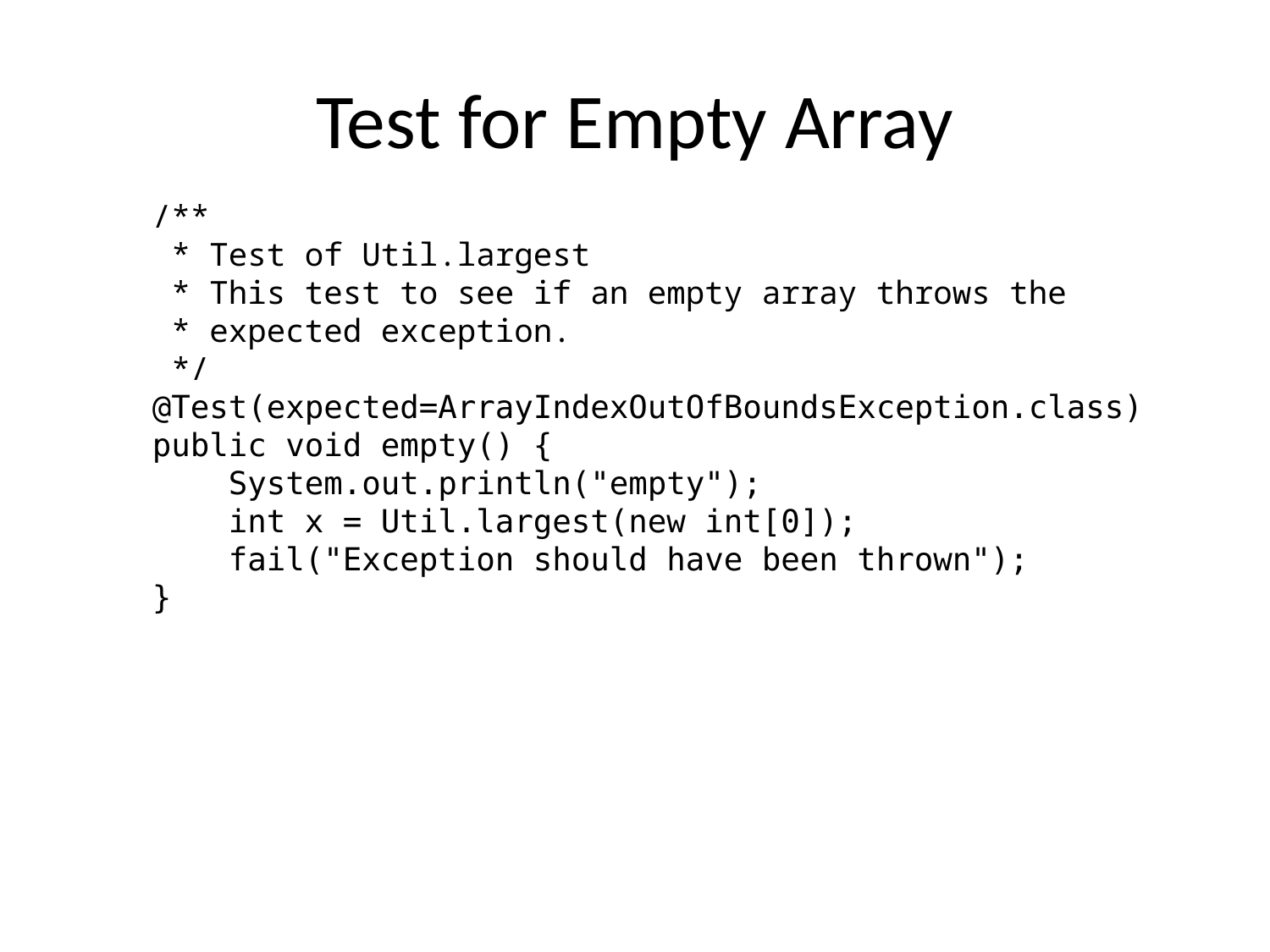

# Test for Empty Array
    /**
     * Test of Util.largest
     * This test to see if an empty array throws the
     * expected exception.
     */
    @Test(expected=ArrayIndexOutOfBoundsException.class)
    public void empty() {
        System.out.println("empty");
        int x = Util.largest(new int[0]);
        fail("Exception should have been thrown");
    }